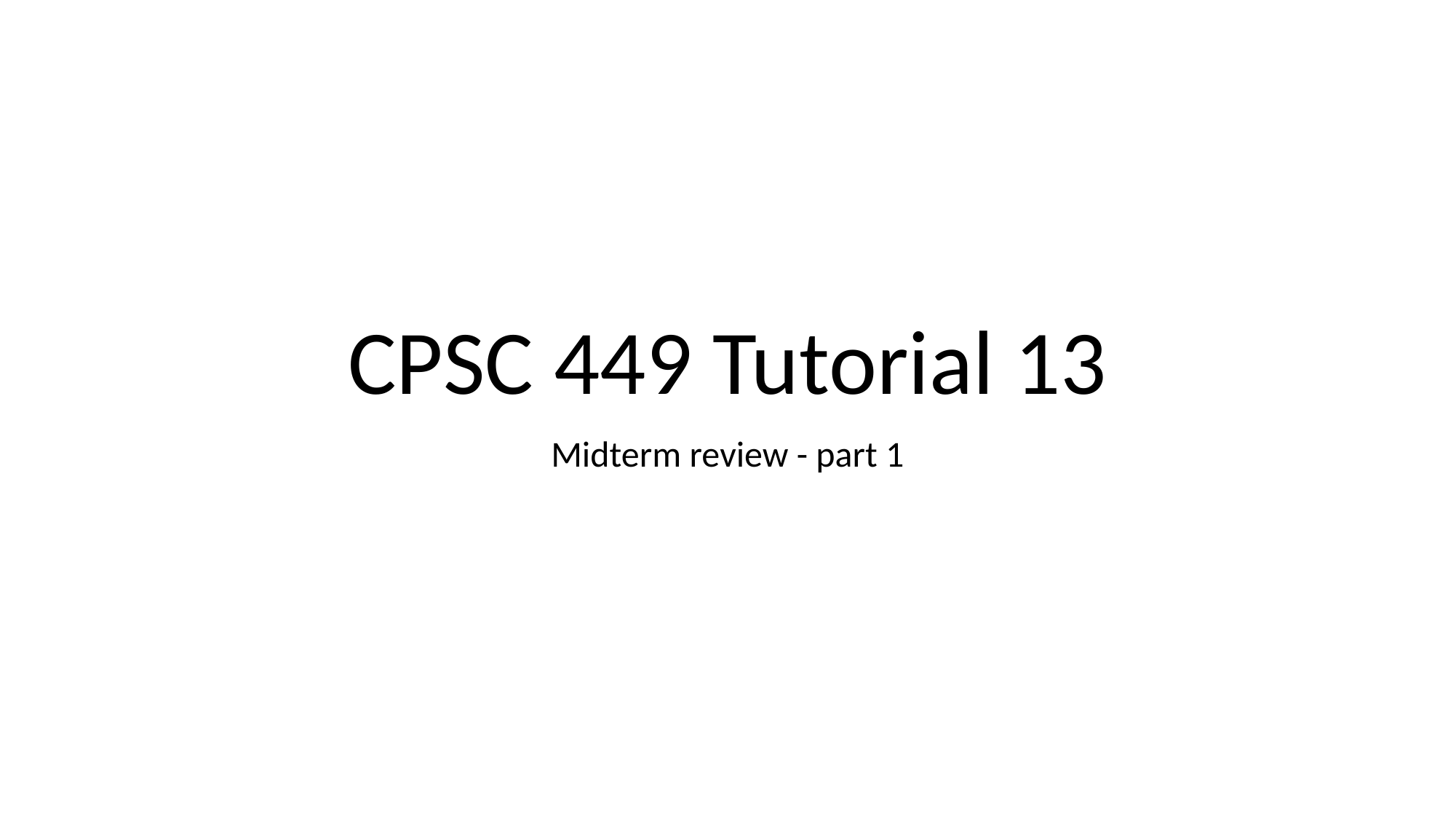

# CPSC 449 Tutorial 13
Midterm review - part 1